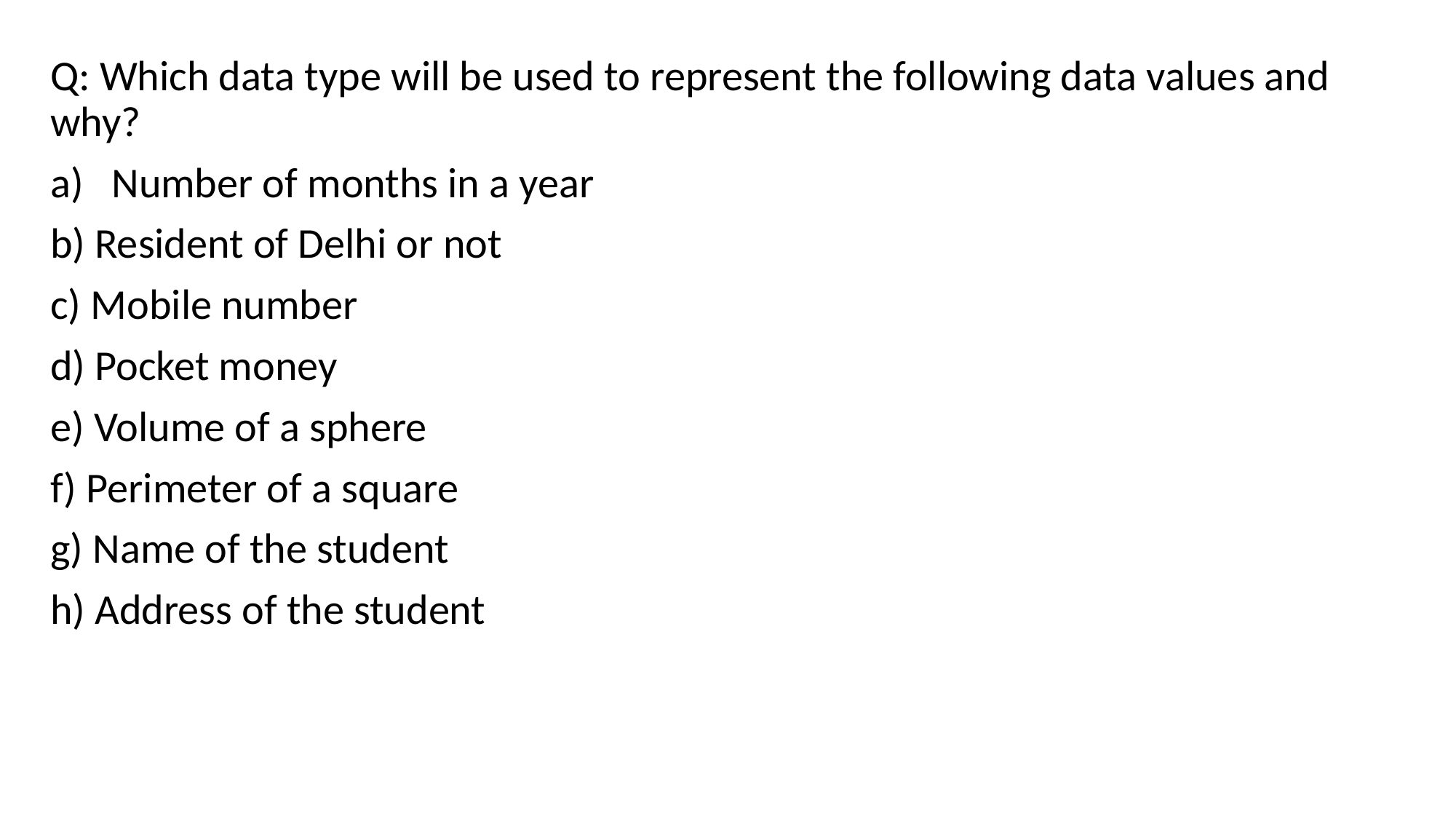

Q: Which data type will be used to represent the following data values and why?
Number of months in a year
b) Resident of Delhi or not
c) Mobile number
d) Pocket money
e) Volume of a sphere
f) Perimeter of a square
g) Name of the student
h) Address of the student